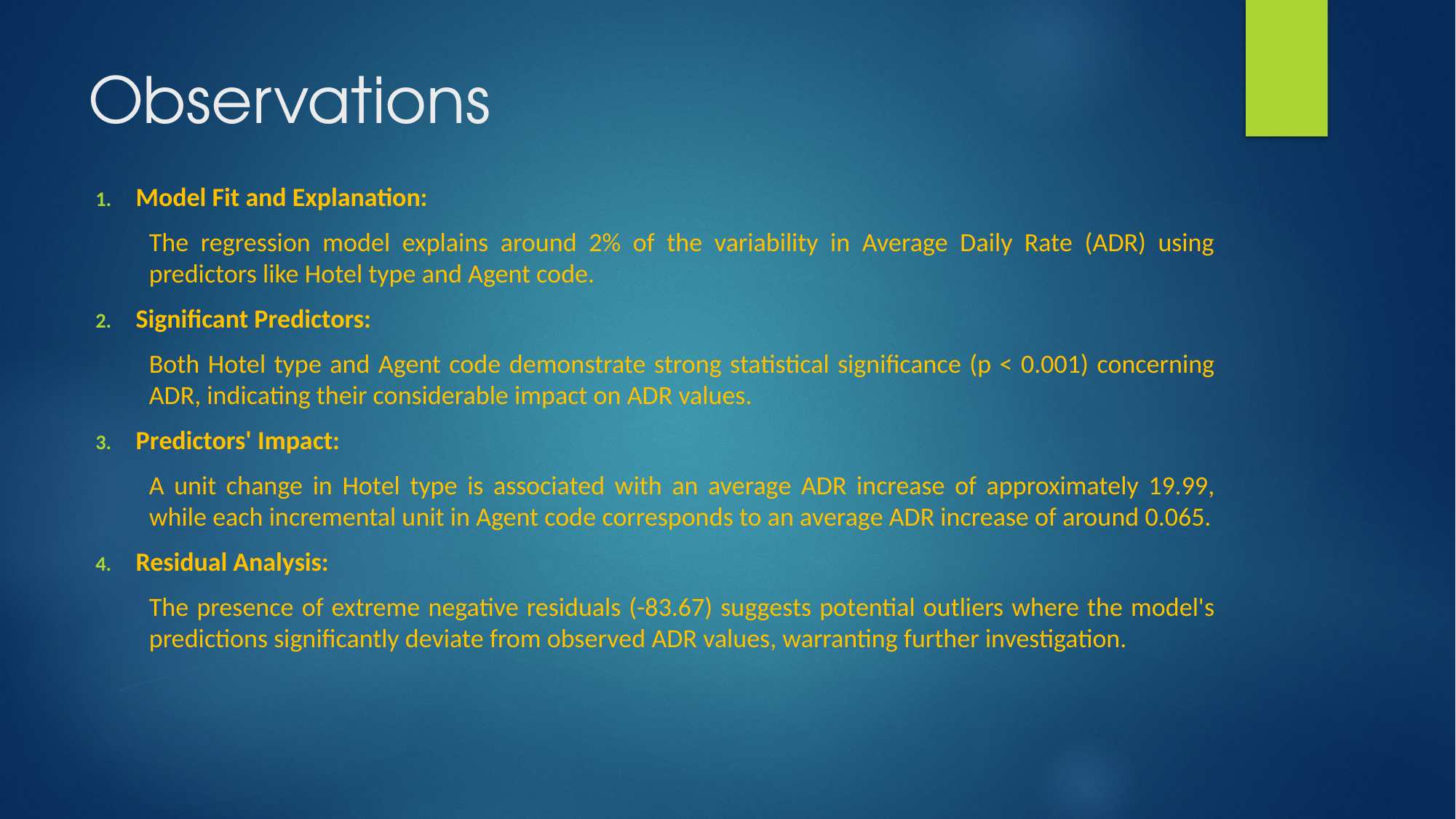

# Observations
Model Fit and Explanation:
The regression model explains around 2% of the variability in Average Daily Rate (ADR) using predictors like Hotel type and Agent code.
Significant Predictors:
Both Hotel type and Agent code demonstrate strong statistical significance (p < 0.001) concerning ADR, indicating their considerable impact on ADR values.
Predictors' Impact:
A unit change in Hotel type is associated with an average ADR increase of approximately 19.99, while each incremental unit in Agent code corresponds to an average ADR increase of around 0.065.
Residual Analysis:
The presence of extreme negative residuals (-83.67) suggests potential outliers where the model's predictions significantly deviate from observed ADR values, warranting further investigation.